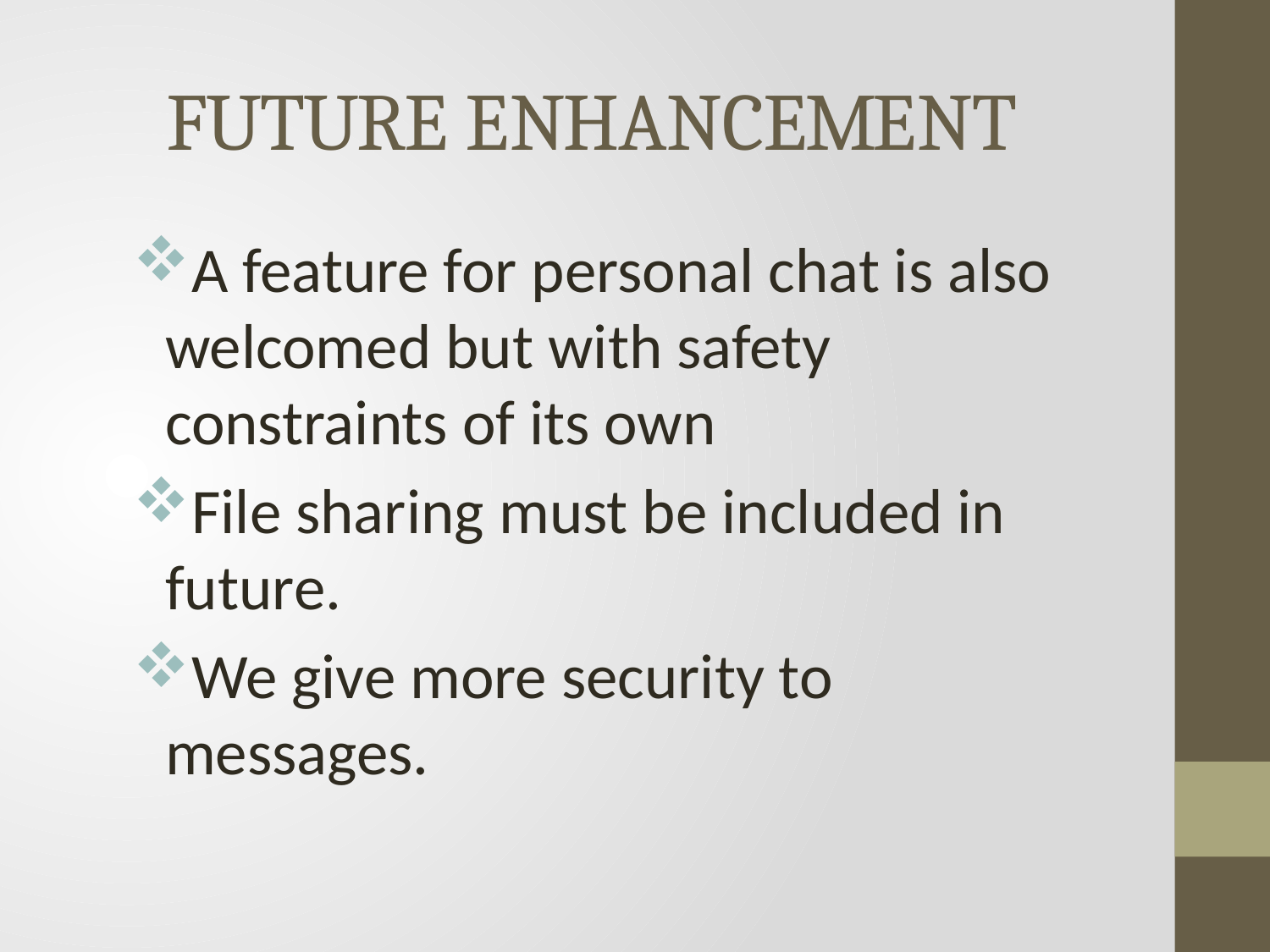

# FUTURE ENHANCEMENT
A feature for personal chat is also welcomed but with safety constraints of its own
File sharing must be included in future.
We give more security to messages.